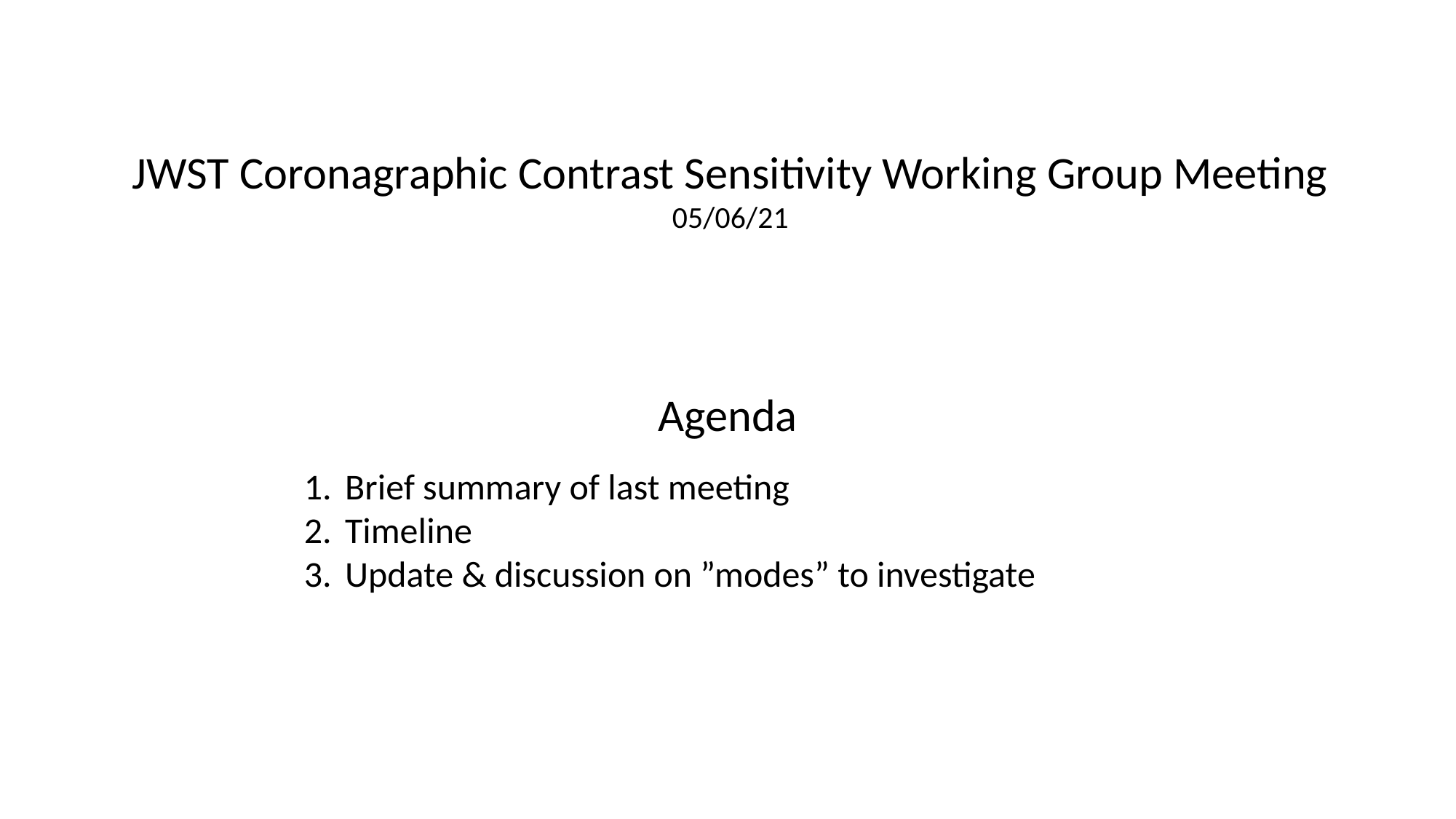

JWST Coronagraphic Contrast Sensitivity Working Group Meeting
05/06/21
Agenda
Brief summary of last meeting
Timeline
Update & discussion on ”modes” to investigate